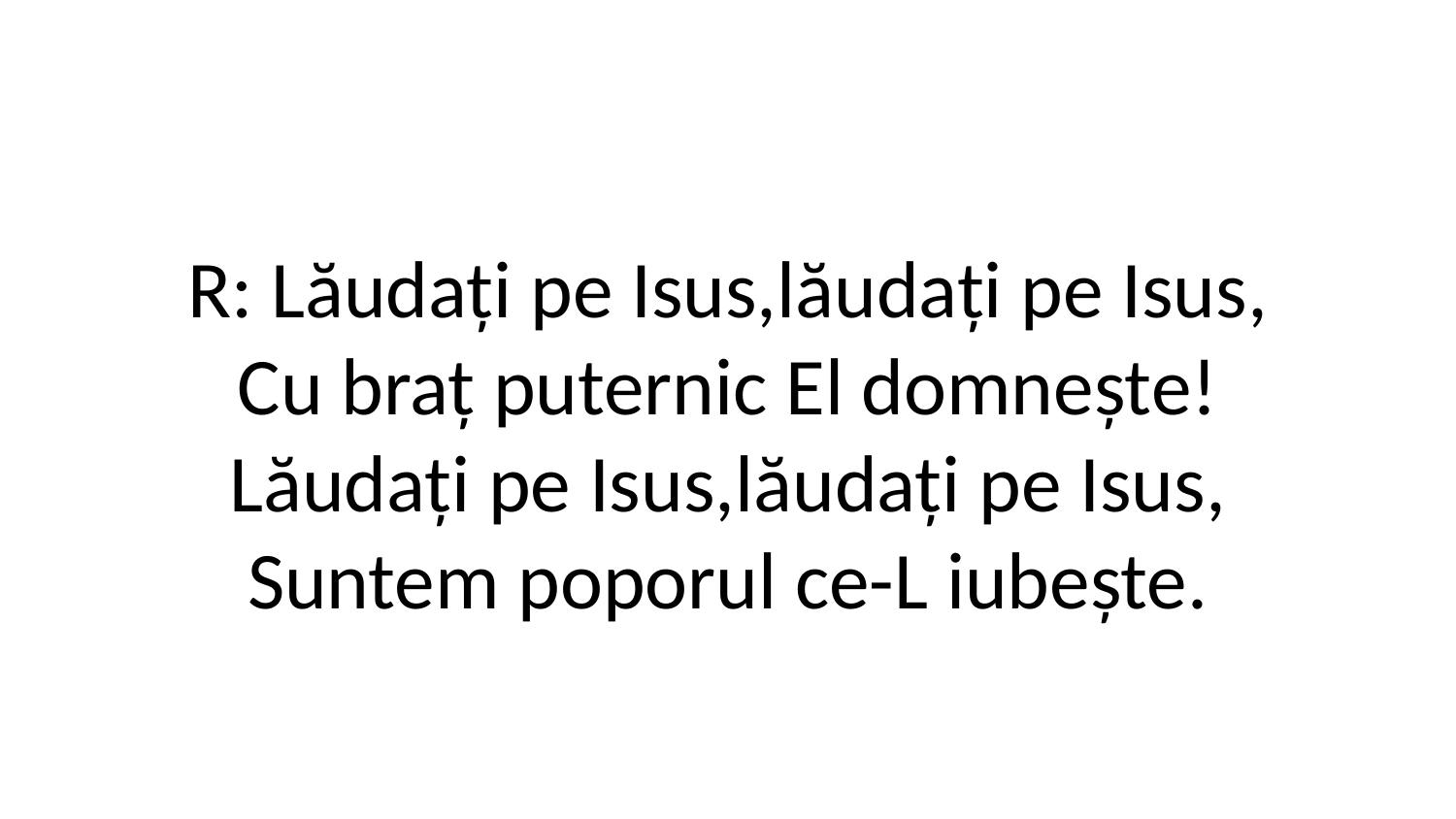

R: Lăudați pe Isus,lăudați pe Isus,
Cu braț puternic El domnește!
Lăudați pe Isus,lăudați pe Isus,
Suntem poporul ce-L iubește.